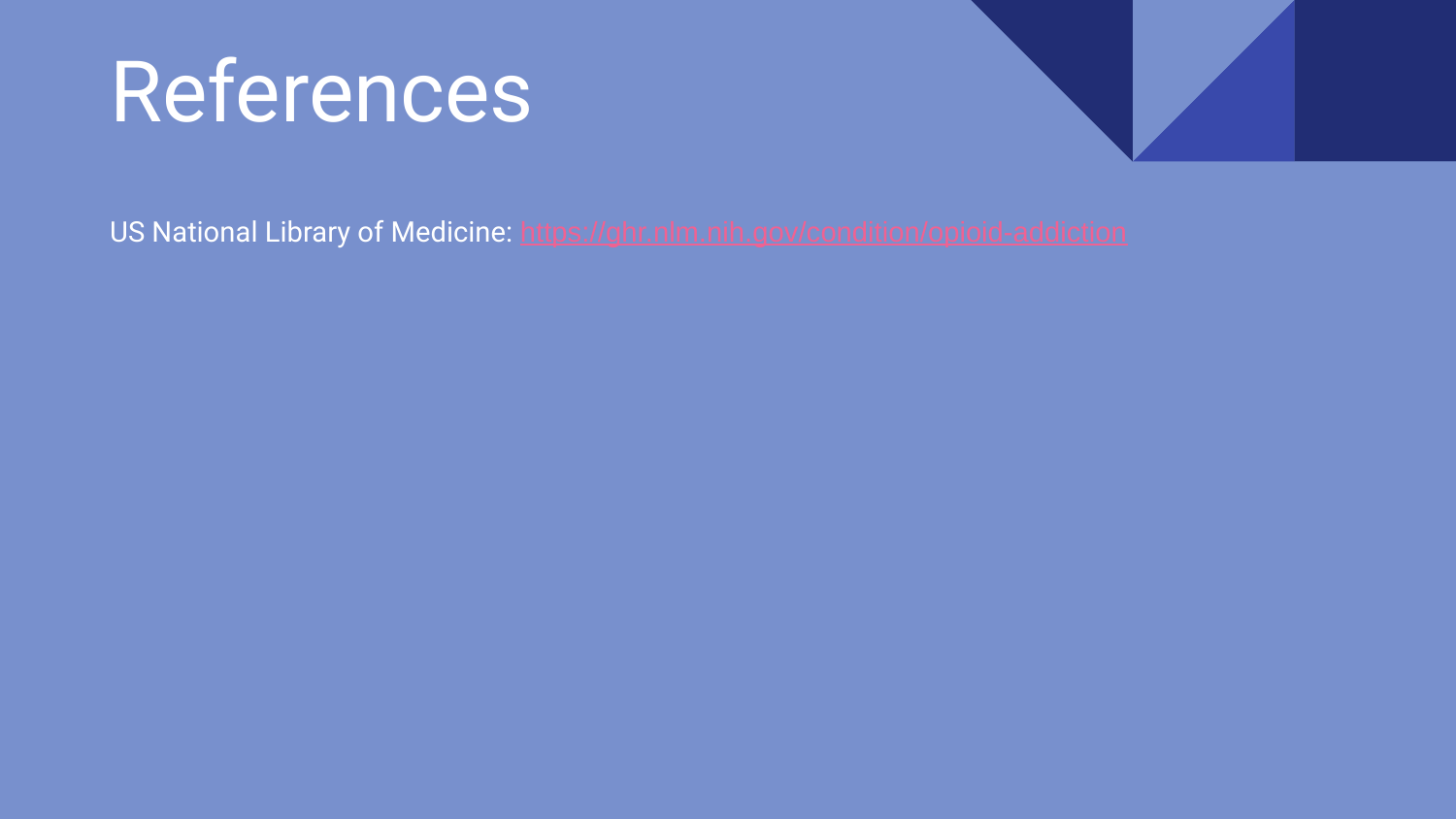

# References
US National Library of Medicine: https://ghr.nlm.nih.gov/condition/opioid-addiction